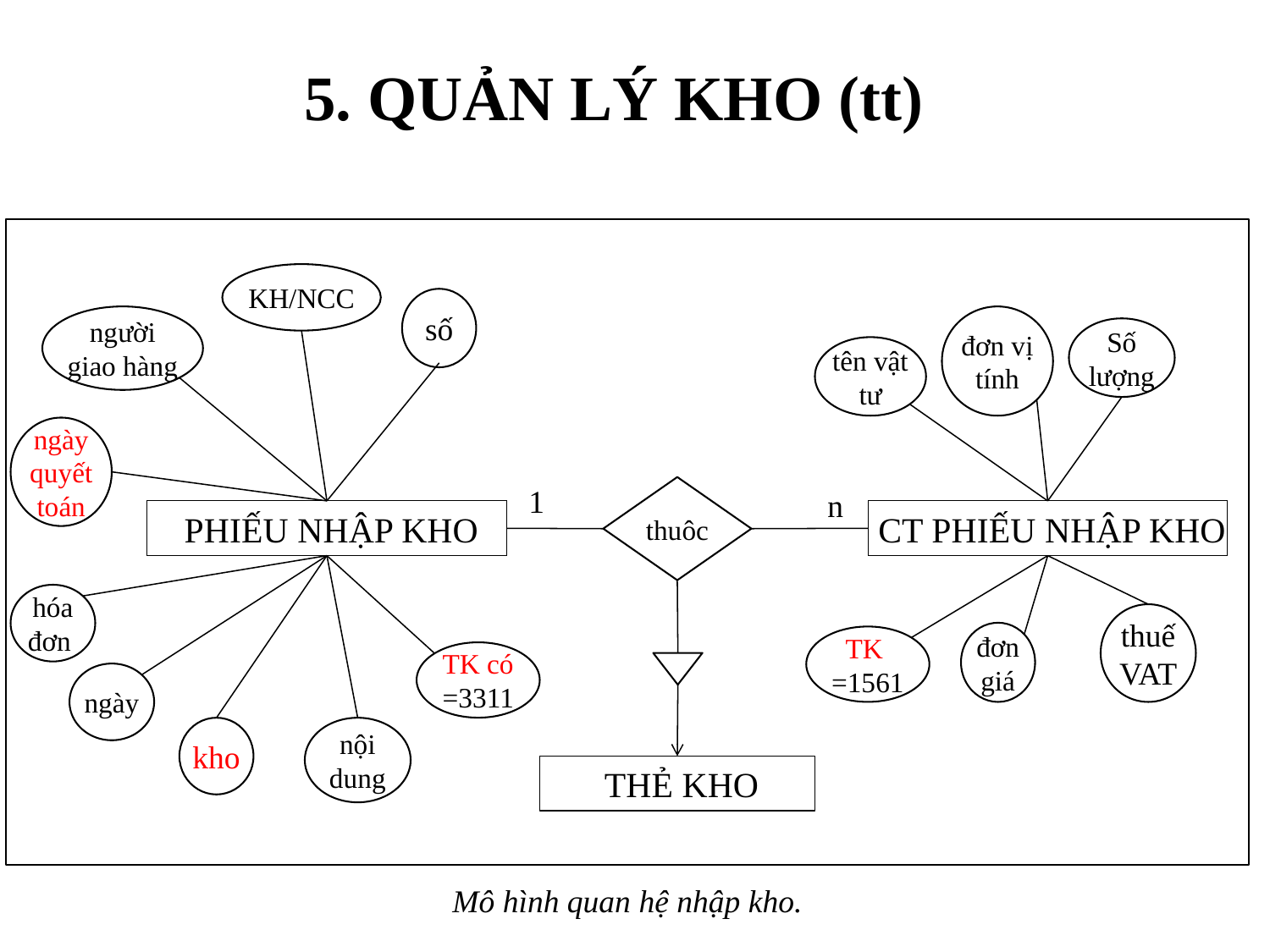

# 5. QUẢN LÝ KHO (tt)

KH/NCC
số
người giao hàng
đơn vị tính
Số lượng
tên vật tư
ngày quyết toán
1
thuôc
n
 PHIẾU NHẬP KHO
 CT PHIẾU NHẬP KHO
hóa đơn
thuế VAT
đơn giá
TK
=1561
TK có
=3311

ngày
kho
nội dung
 THẺ KHO
Mô hình quan hệ nhập kho.